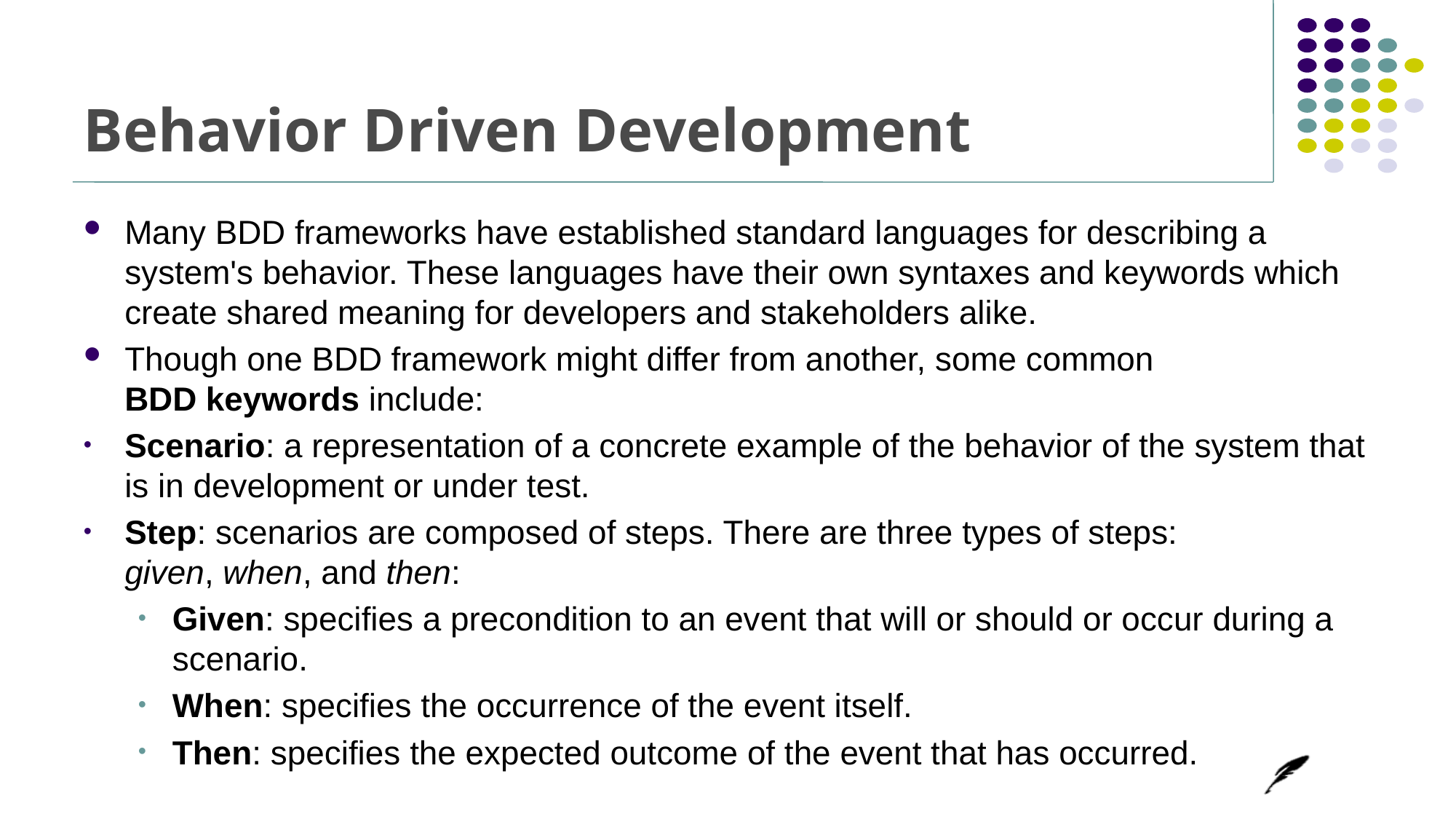

# Behavior Driven Development
Many BDD frameworks have established standard languages for describing a system's behavior. These languages have their own syntaxes and keywords which create shared meaning for developers and stakeholders alike.
Though one BDD framework might differ from another, some common
BDD keywords include:
Scenario: a representation of a concrete example of the behavior of the system that is in development or under test.
Step: scenarios are composed of steps. There are three types of steps:
given, when, and then:
Given: specifies a precondition to an event that will or should or occur during a scenario.
When: specifies the occurrence of the event itself.
Then: specifies the expected outcome of the event that has occurred.